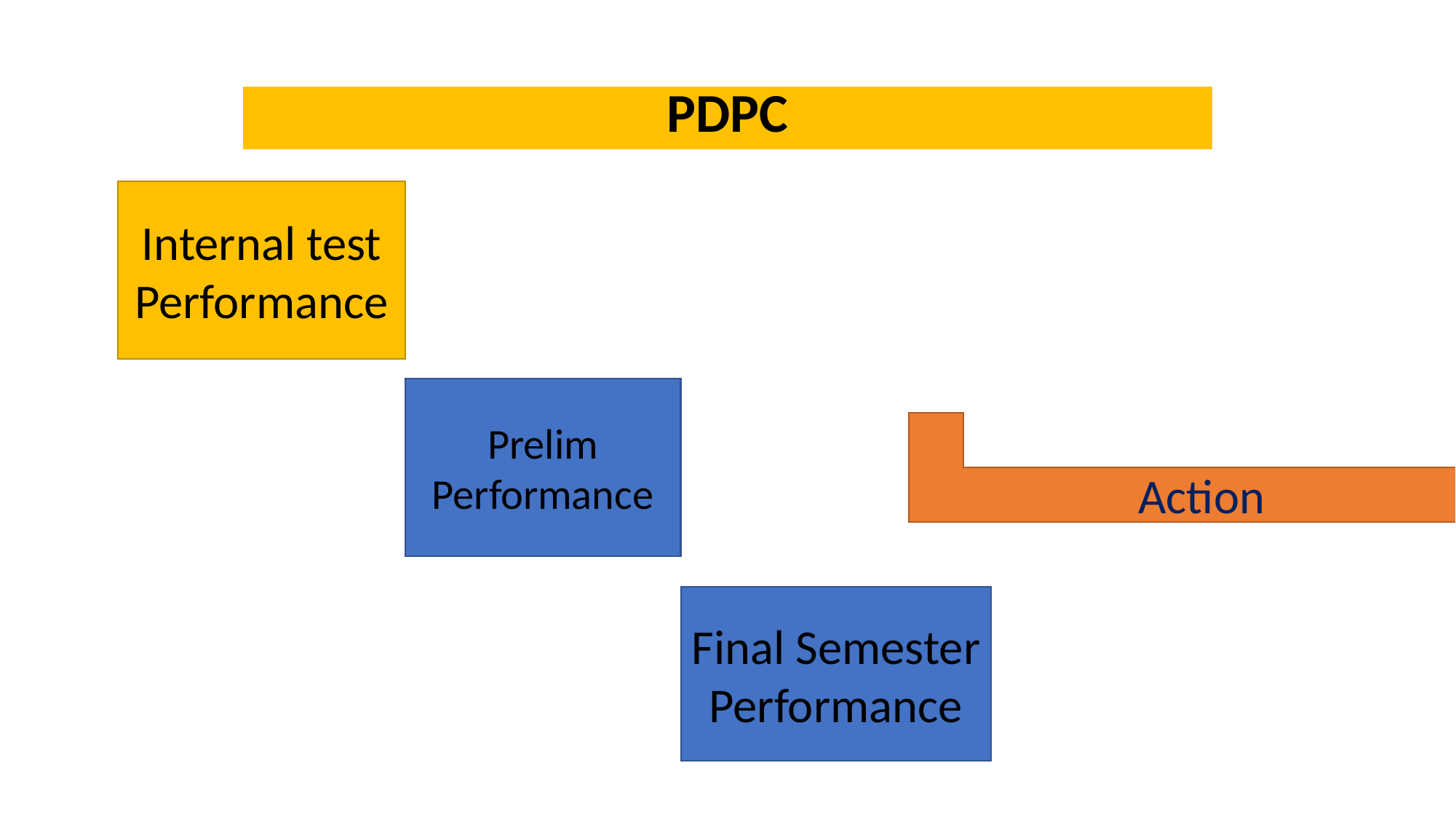

|  |
| --- |
| PDPC |
| --- |
Internal test Performance
Prelim Performance
Action
Final Semester Performance